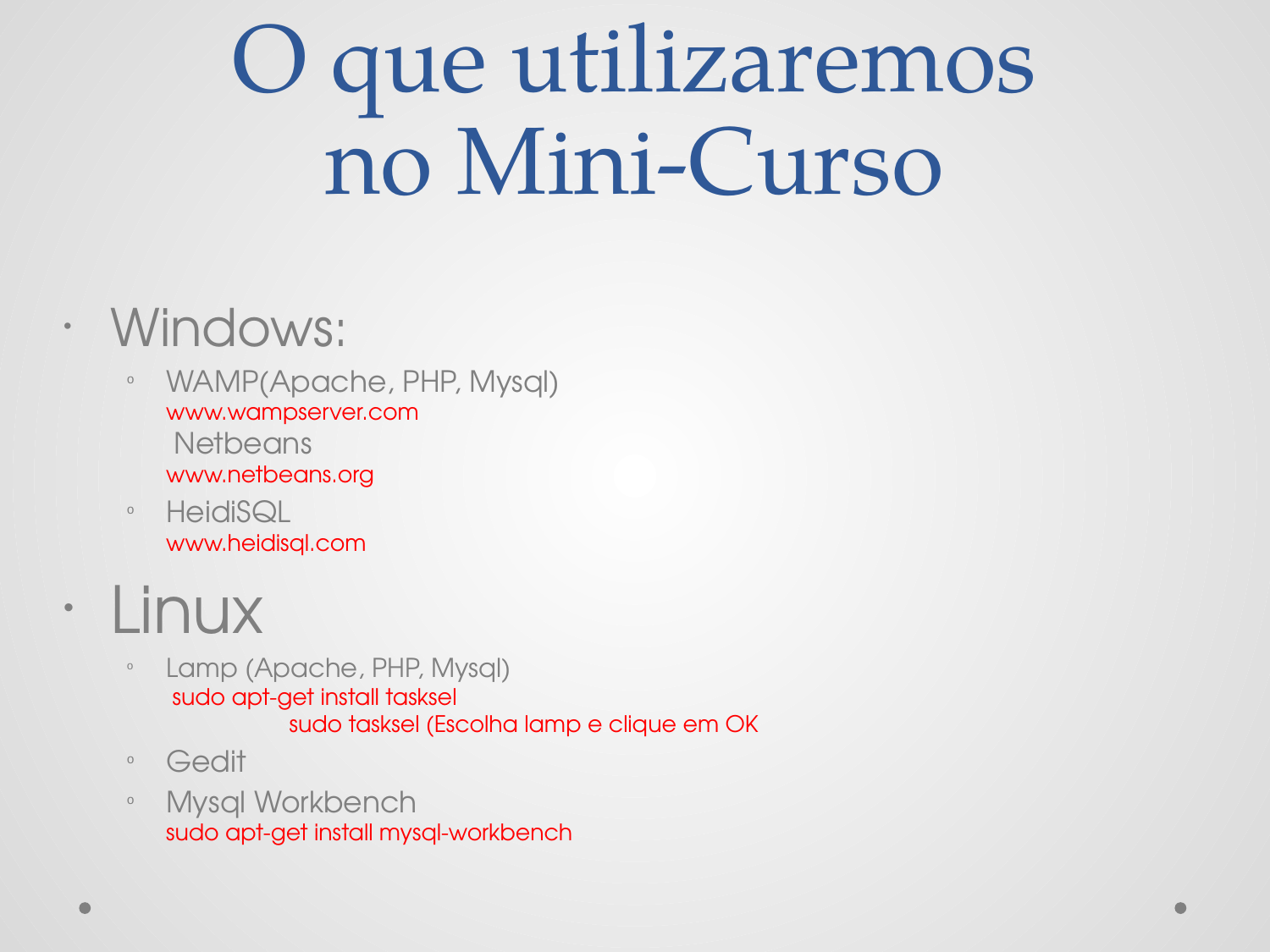

# Windows:
WAMP(Apache, PHP, Mysql)
www.wampserver.com
 Netbeans
www.netbeans.org
HeidiSQL
www.heidisql.com
Linux
Lamp (Apache, PHP, Mysql)
	 sudo apt-get install tasksel
  	 sudo tasksel (Escolha lamp e clique em OK
Gedit
Mysql Workbench
sudo apt-get install mysql-workbench

O que utilizaremos
no Mini-Curso